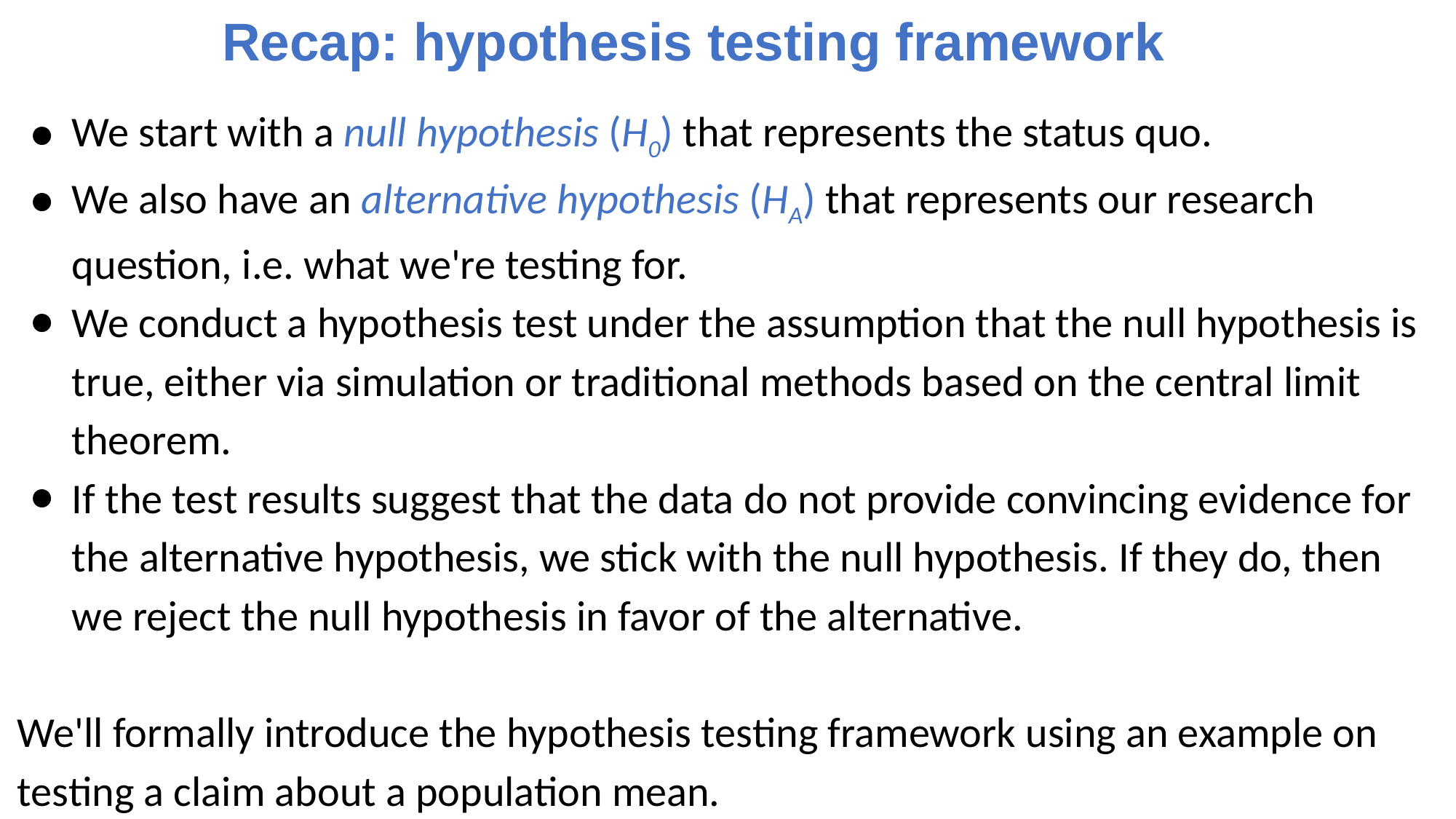

# Recap: hypothesis testing framework
We start with a null hypothesis (H0) that represents the status quo.
We also have an alternative hypothesis (HA) that represents our research question, i.e. what we're testing for.
We conduct a hypothesis test under the assumption that the null hypothesis is true, either via simulation or traditional methods based on the central limit theorem.
If the test results suggest that the data do not provide convincing evidence for the alternative hypothesis, we stick with the null hypothesis. If they do, then we reject the null hypothesis in favor of the alternative.

We'll formally introduce the hypothesis testing framework using an example on testing a claim about a population mean.